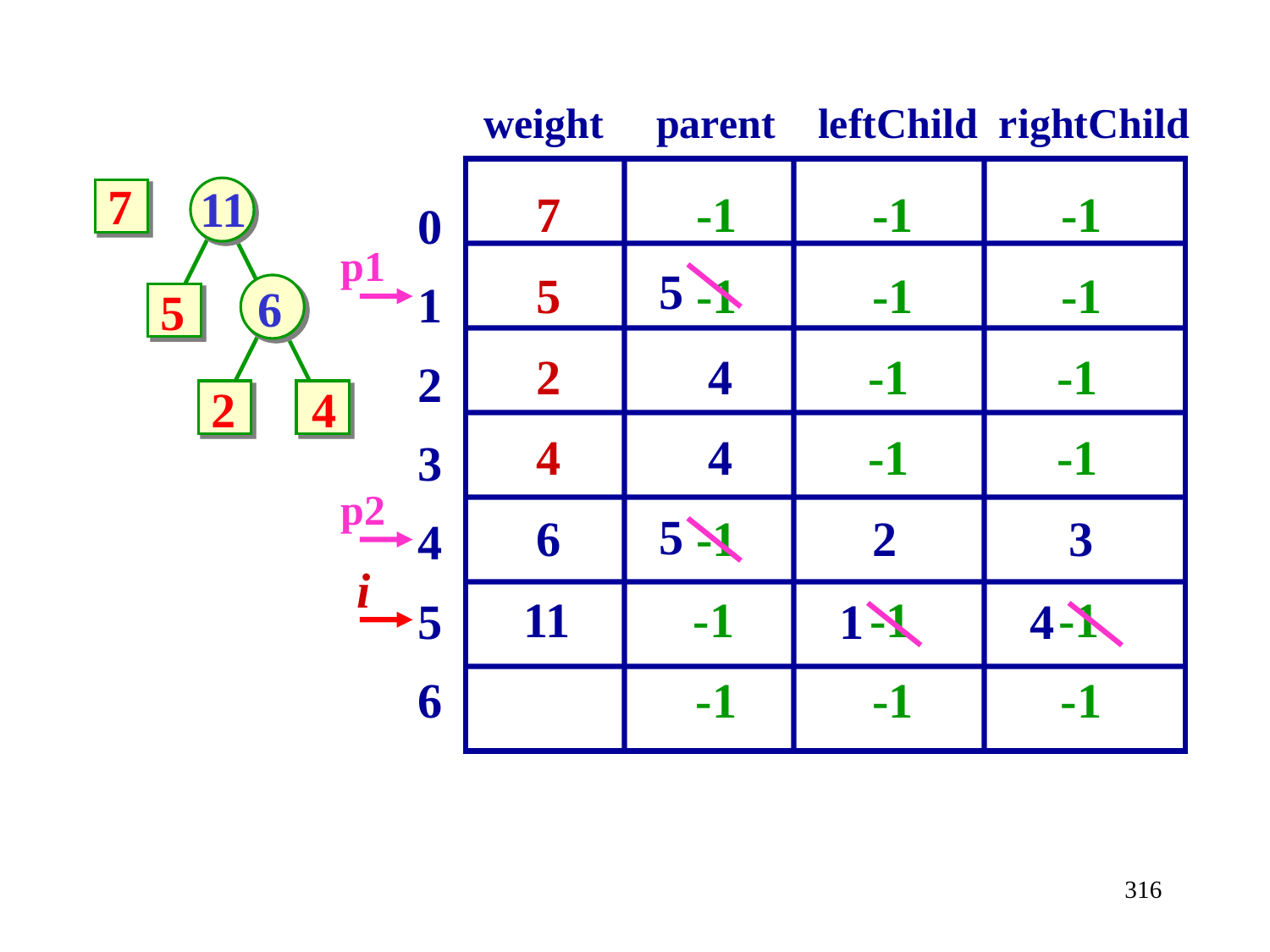

weight     parent    leftChild  rightChild
  7           -1           -1            -1
  5           -1           -1            -1
  2            4           -1            -1
  4            4           -1            -1
  6           -1           2              3
 11          -1           -1            -1
               -1           -1            -1

7
11
0
1
2
3
4
5
6

p1

5

6
5

2
4

p2

5

i

1
4

316